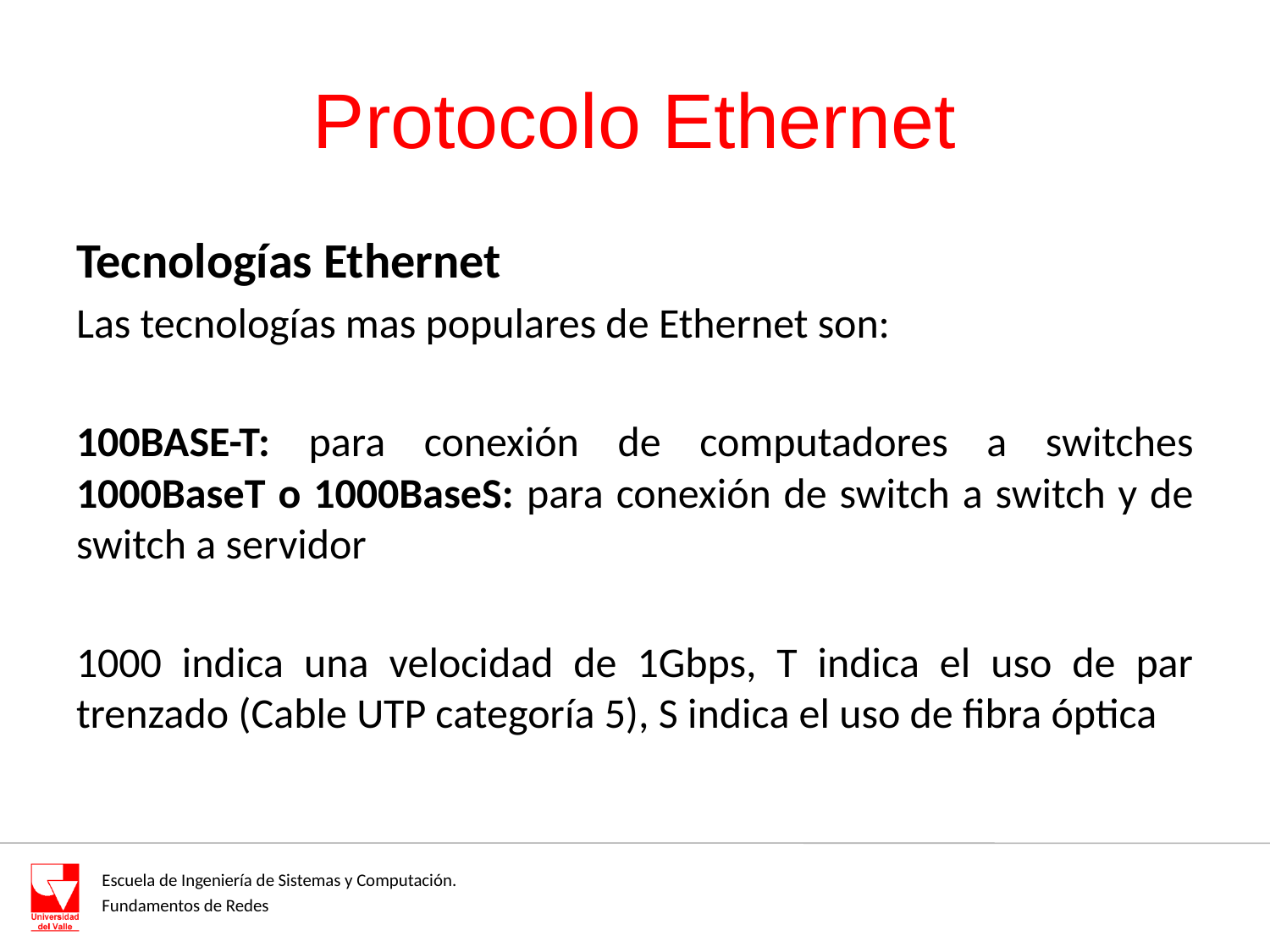

# Protocolo Ethernet
Tecnologías Ethernet
Las tecnologías mas populares de Ethernet son:

100BASE-T: para conexión de computadores a switches 1000BaseT o 1000BaseS: para conexión de switch a switch y de switch a servidor

1000 indica una velocidad de 1Gbps, T indica el uso de par trenzado (Cable UTP categoría 5), S indica el uso de fibra óptica